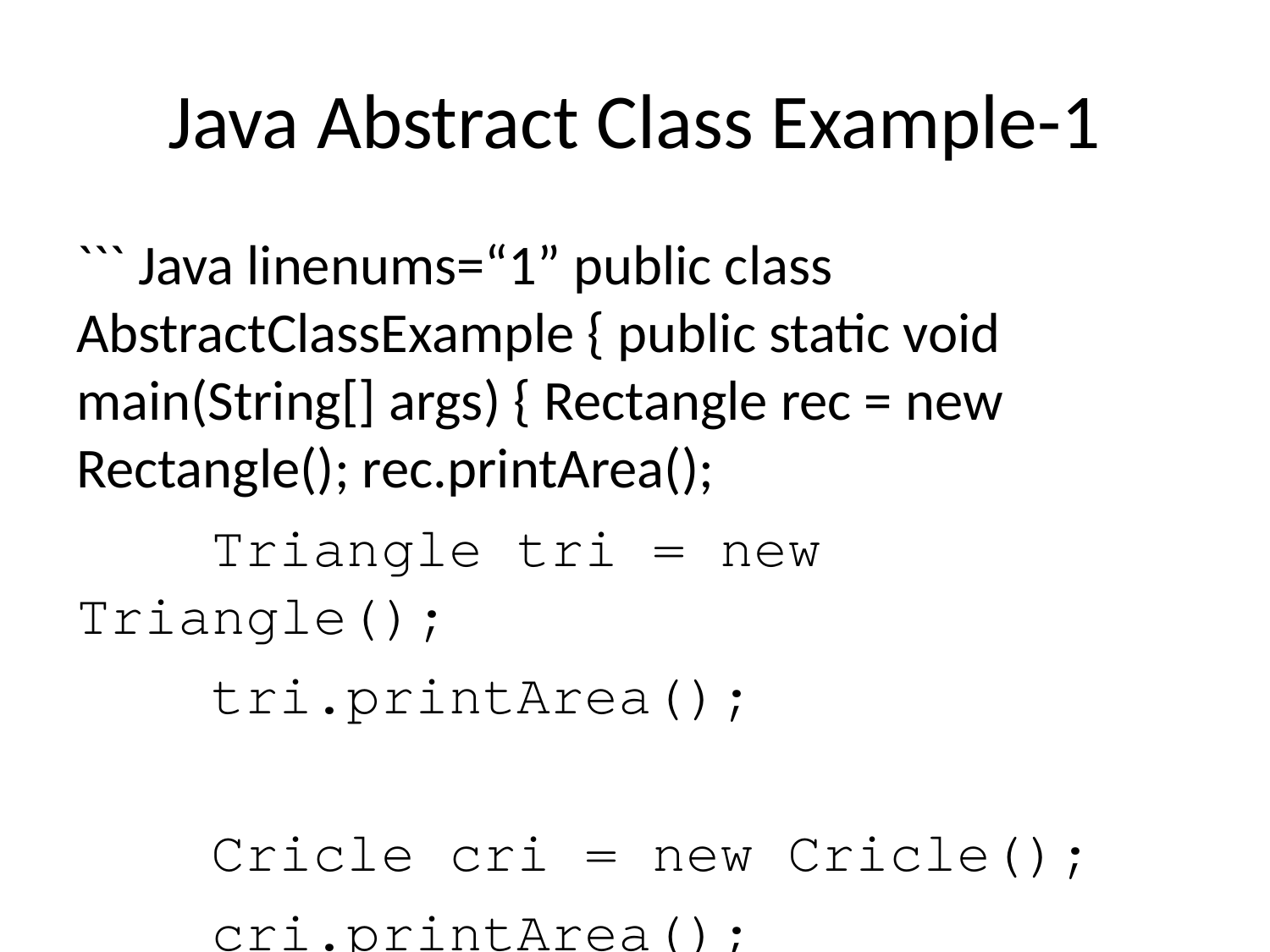

# Java Abstract Class Example-1
``` Java linenums=“1” public class AbstractClassExample { public static void main(String[] args) { Rectangle rec = new Rectangle(); rec.printArea();
    Triangle tri = new Triangle();
    tri.printArea();

    Cricle cri = new Cricle();
    cri.printArea();
}
}

---

## Java Abstract Class Example-1

- An abstract class can not be instantiated but can be referenced.
  - That means we can not create an object of an abstract class,
  - but base reference can be created.

---

## Java Abstract Class Example-1

- In the example program, the child class objects are created to invoke the overridden abstract method.
- But we may also create base class reference and assign it with child class instance to invoke the same.
- The main method of the above program can be written as follows that produce the same output.

---

## Java Abstract Class Example-1

``` Java linenums="1"
public static void main(String[] args) {
        Shape obj = new Rectangle();  //Base class reference to Child class instance
        obj.printArea();

        obj = new Triangle();
        obj.printArea();

        obj = new Cricle();
        obj.printArea();
    }